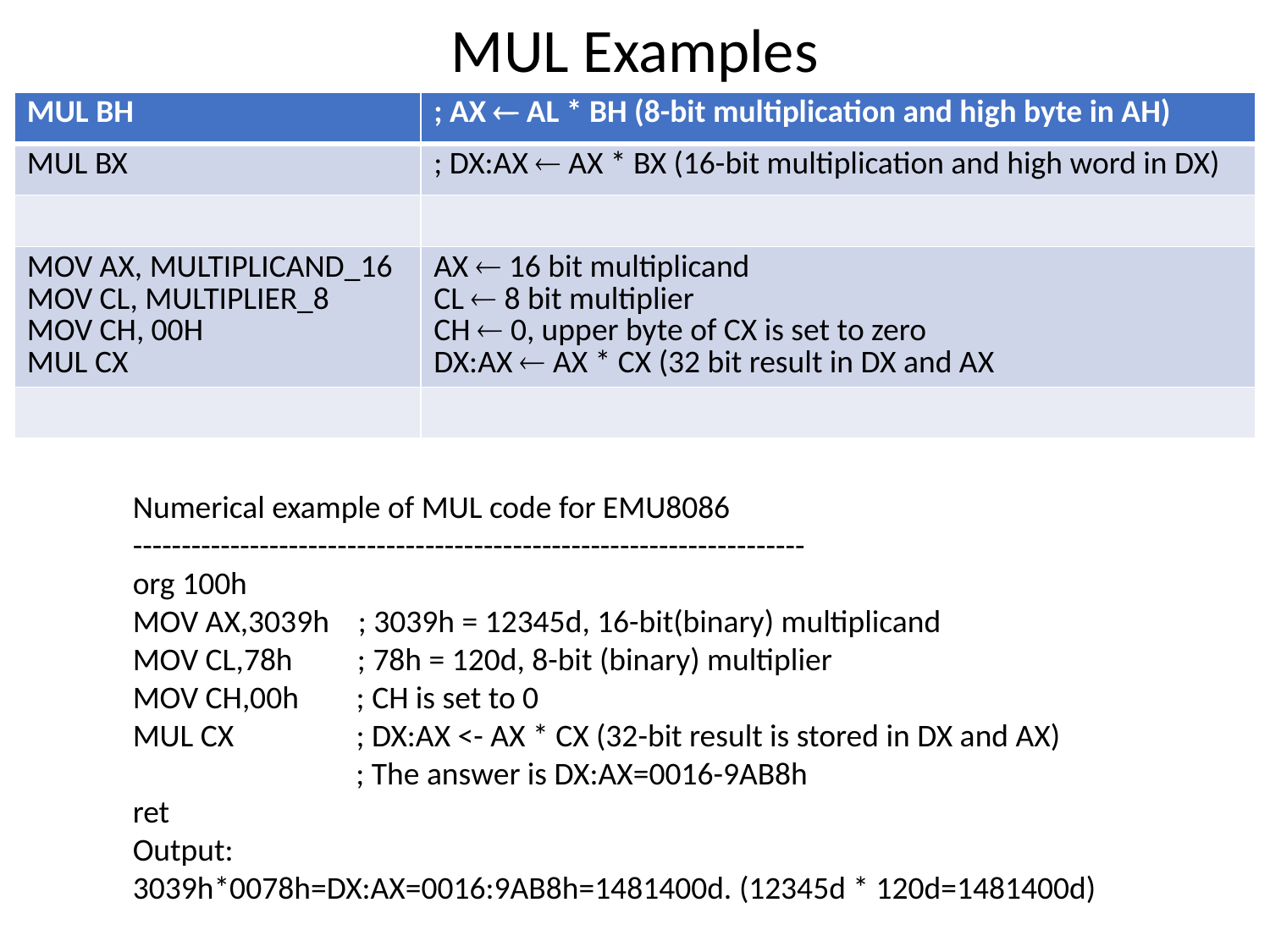

# MUL Examples
| MUL BH | ; AX ← AL \* BH (8-bit multiplication and high byte in AH) |
| --- | --- |
| MUL BX | ; DX:AX ← AX \* BX (16-bit multiplication and high word in DX) |
|  |  |
| MOV AX, MULTIPLICAND\_16 MOV CL, MULTIPLIER\_8 MOV CH, 00H MUL CX | AX ← 16 bit multiplicand CL ← 8 bit multiplier CH ← 0, upper byte of CX is set to zero DX:AX ← AX \* CX (32 bit result in DX and AX |
|  |  |
Numerical example of MUL code for EMU8086
---------------------------------------------------------------------
org 100h
MOV AX,3039h    ; 3039h = 12345d, 16-bit(binary) multiplicand
MOV CL,78h         ; 78h = 120d, 8-bit (binary) multiplier
MOV CH,00h        ; CH is set to 0
MUL CX                 ; DX:AX <- AX * CX (32-bit result is stored in DX and AX)
                               ; The answer is DX:AX=0016-9AB8h
ret
Output:
3039h*0078h=DX:AX=0016:9AB8h=1481400d. (12345d * 120d=1481400d)